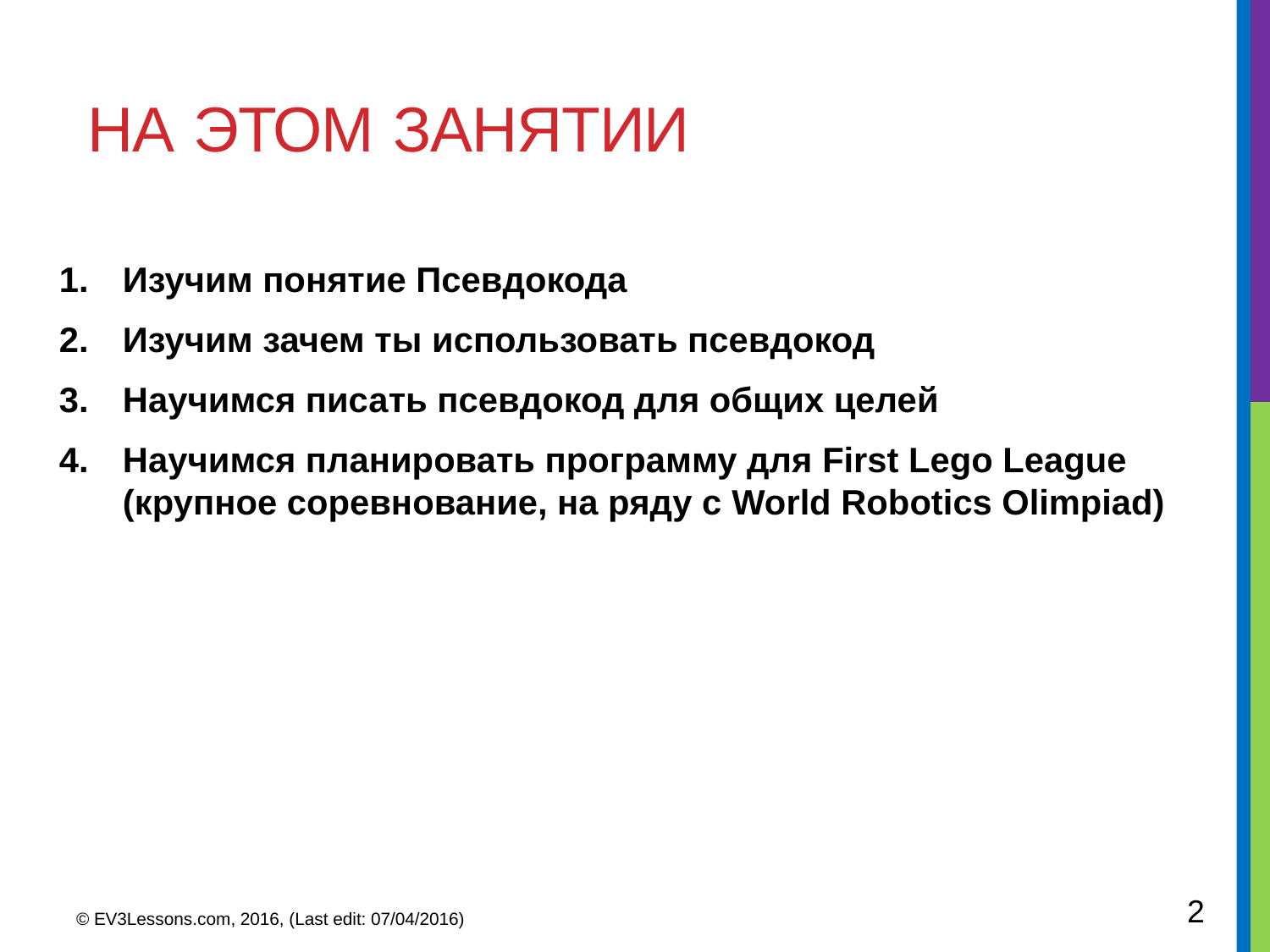

# На этом занятии
Изучим понятие Псевдокода
Изучим зачем ты использовать псевдокод
Научимся писать псевдокод для общих целей
Научимся планировать программу для First Lego League (крупное соревнование, на ряду с World Robotics Olimpiad)
2
© EV3Lessons.com, 2016, (Last edit: 07/04/2016)